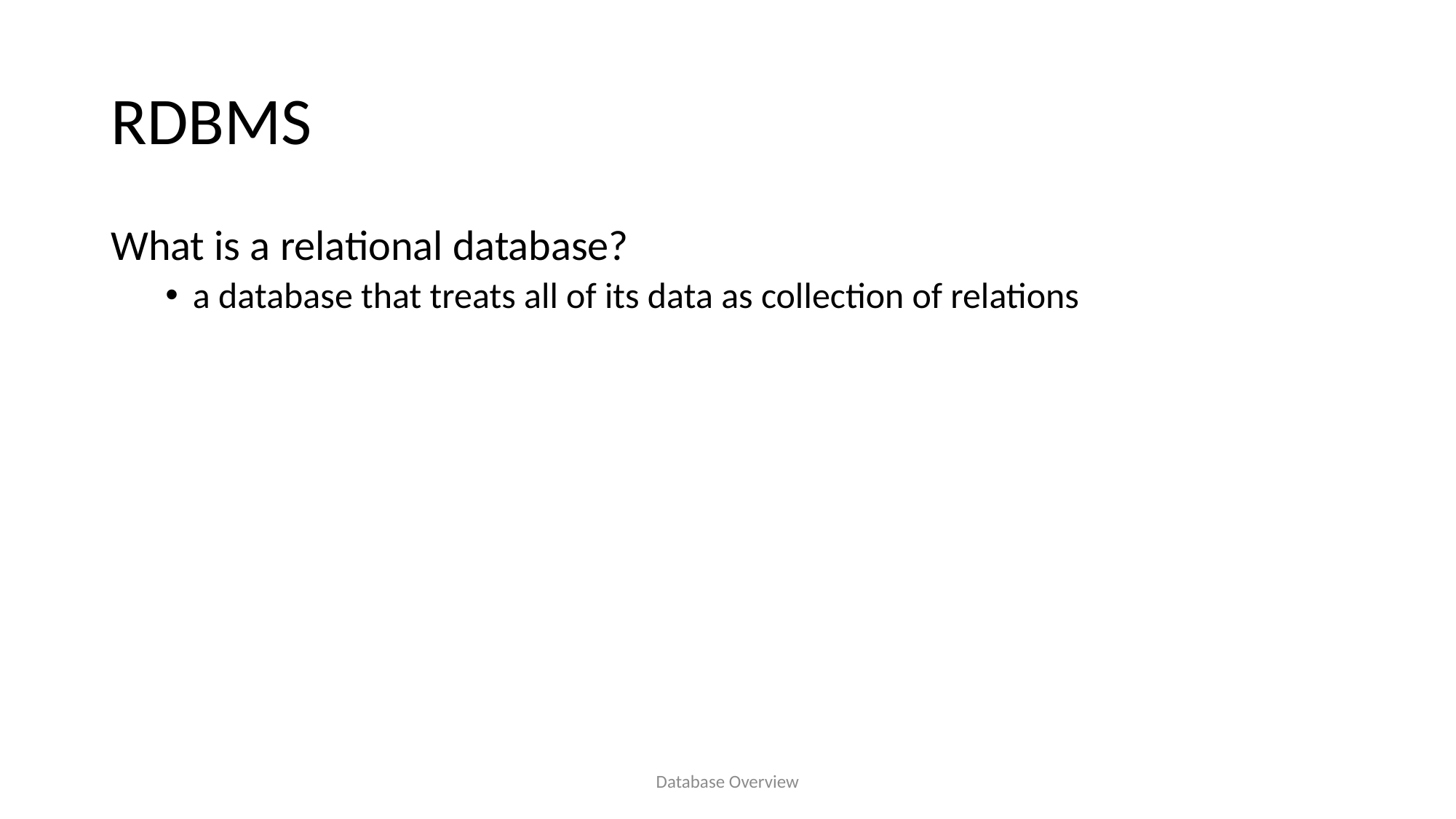

# RDBMS
What is a relational database?
a database that treats all of its data as collection of relations
Database Overview